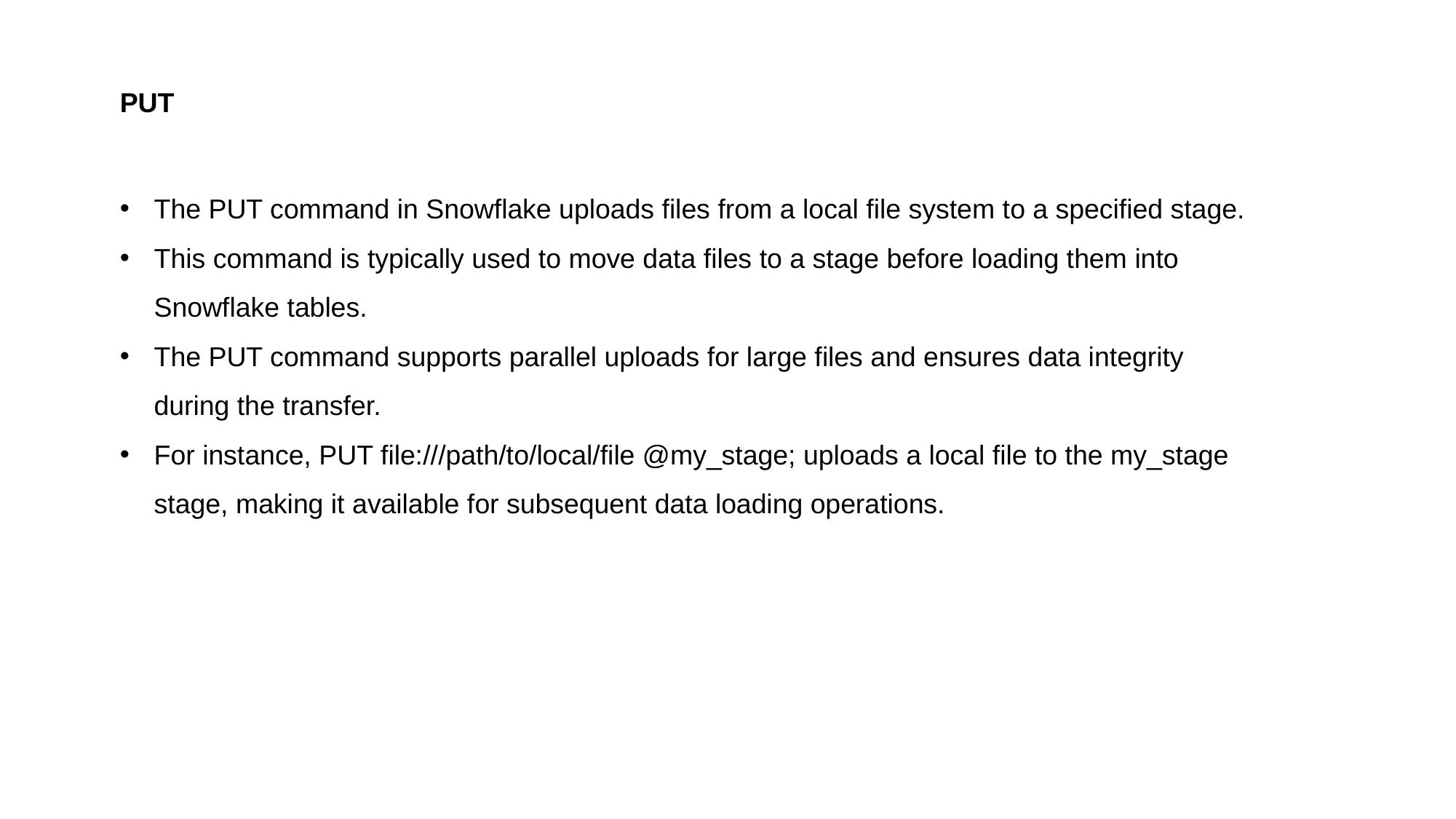

PUT
The PUT command in Snowflake uploads files from a local file system to a specified stage.
This command is typically used to move data files to a stage before loading them into Snowflake tables.
The PUT command supports parallel uploads for large files and ensures data integrity during the transfer.
For instance, PUT file:///path/to/local/file @my_stage; uploads a local file to the my_stage stage, making it available for subsequent data loading operations.